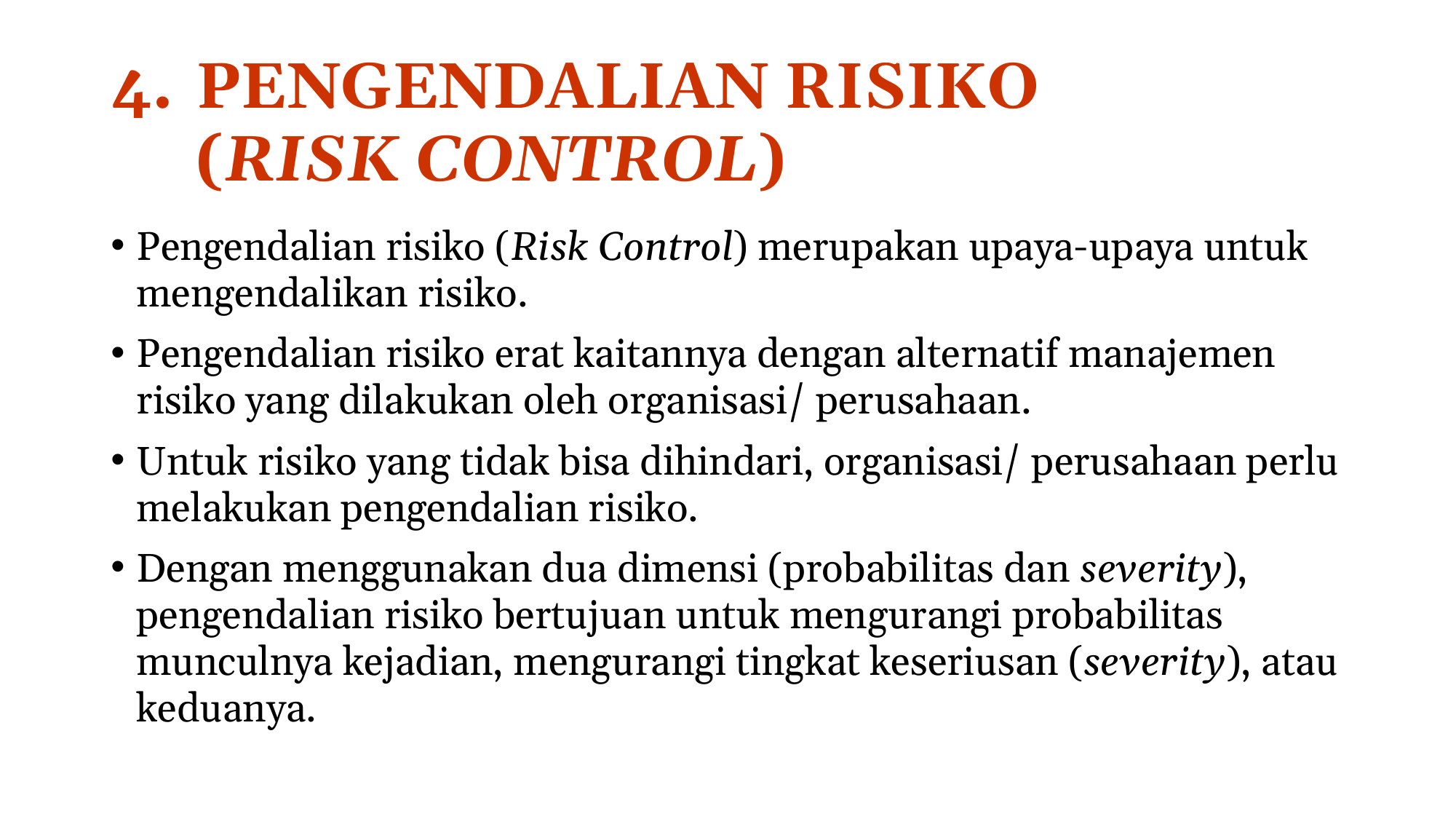

# PENGENDALIAN RISIKO (RISK CONTROL)
Pengendalian risiko (Risk Control) merupakan upaya-upaya untuk mengendalikan risiko.
Pengendalian risiko erat kaitannya dengan alternatif manajemen risiko yang dilakukan oleh organisasi/ perusahaan.
Untuk risiko yang tidak bisa dihindari, organisasi/ perusahaan perlu melakukan pengendalian risiko.
Dengan menggunakan dua dimensi (probabilitas dan severity), pengendalian risiko bertujuan untuk mengurangi probabilitas munculnya kejadian, mengurangi tingkat keseriusan (severity), atau keduanya.